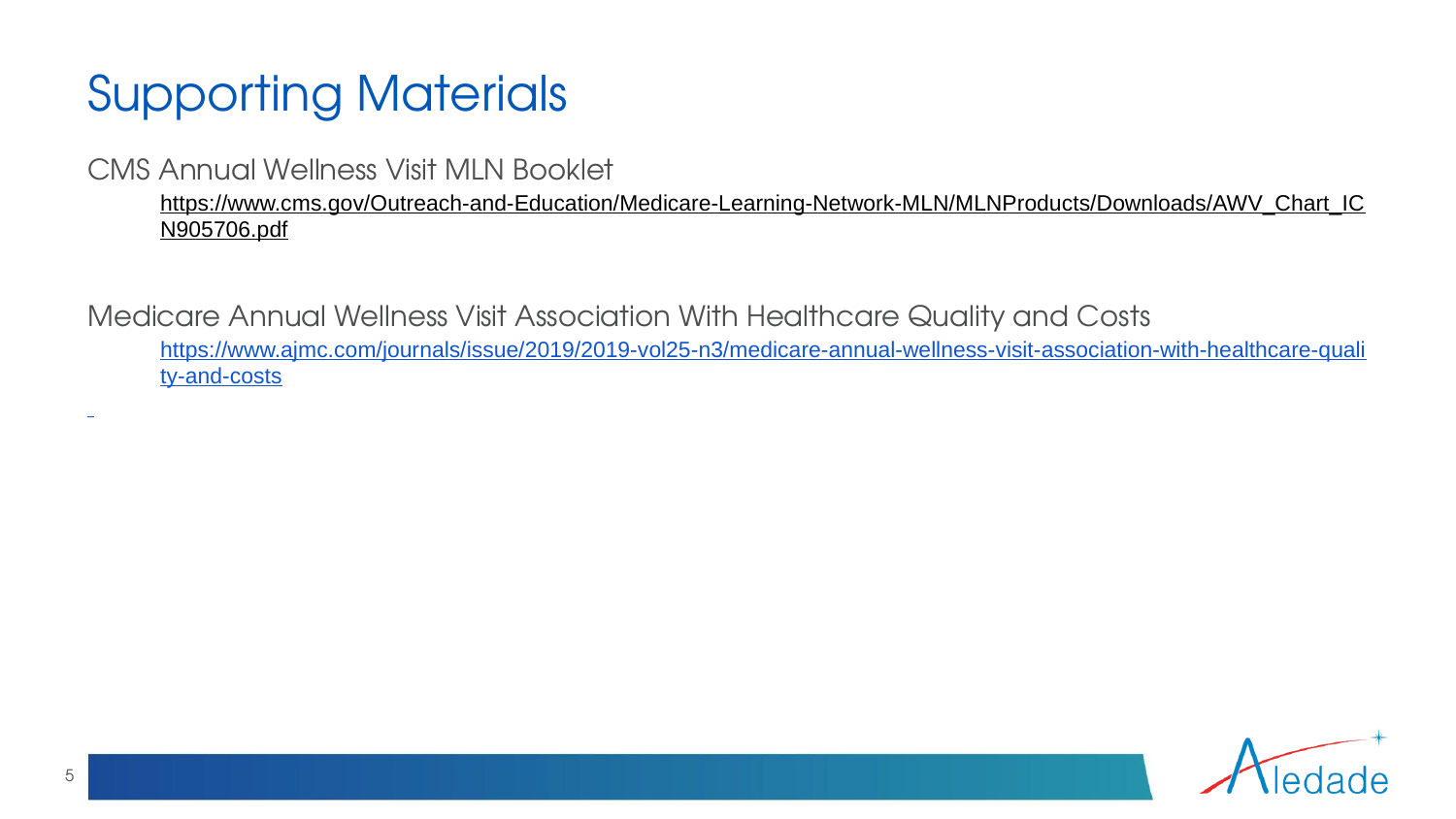

# Supporting Materials
CMS Annual Wellness Visit MLN Booklet
https://www.cms.gov/Outreach-and-Education/Medicare-Learning-Network-MLN/MLNProducts/Downloads/AWV_Chart_ICN905706.pdf
Medicare Annual Wellness Visit Association With Healthcare Quality and Costs
https://www.ajmc.com/journals/issue/2019/2019-vol25-n3/medicare-annual-wellness-visit-association-with-healthcare-quality-and-costs

5